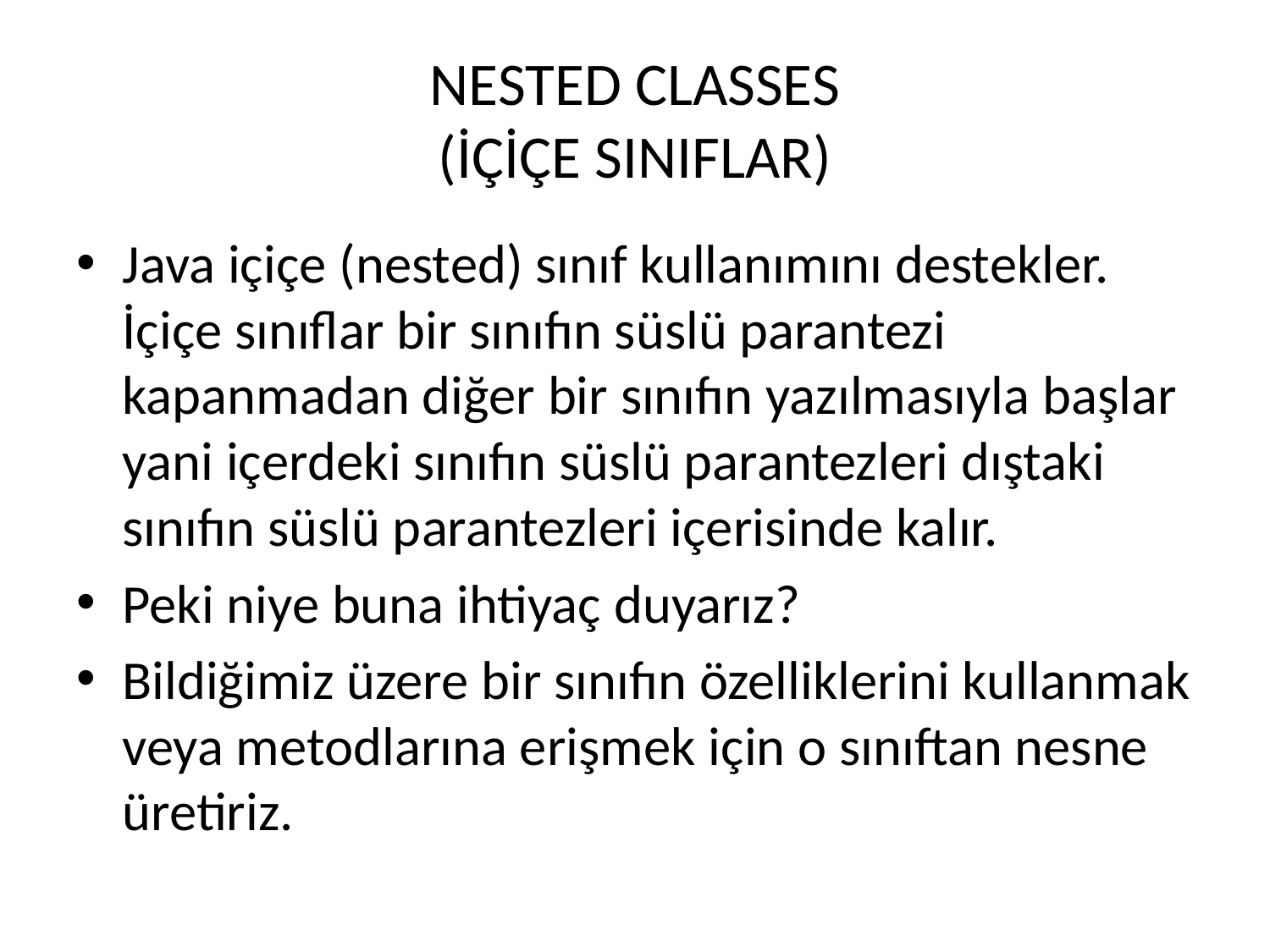

# NESTED CLASSES (İÇİÇE SINIFLAR)
Java içiçe (nested) sınıf kullanımını destekler. İçiçe sınıflar bir sınıfın süslü parantezi kapanmadan diğer bir sınıfın yazılmasıyla başlar yani içerdeki sınıfın süslü parantezleri dıştaki sınıfın süslü parantezleri içerisinde kalır.
Peki niye buna ihtiyaç duyarız?
Bildiğimiz üzere bir sınıfın özelliklerini kullanmak veya metodlarına erişmek için o sınıftan nesne üretiriz.